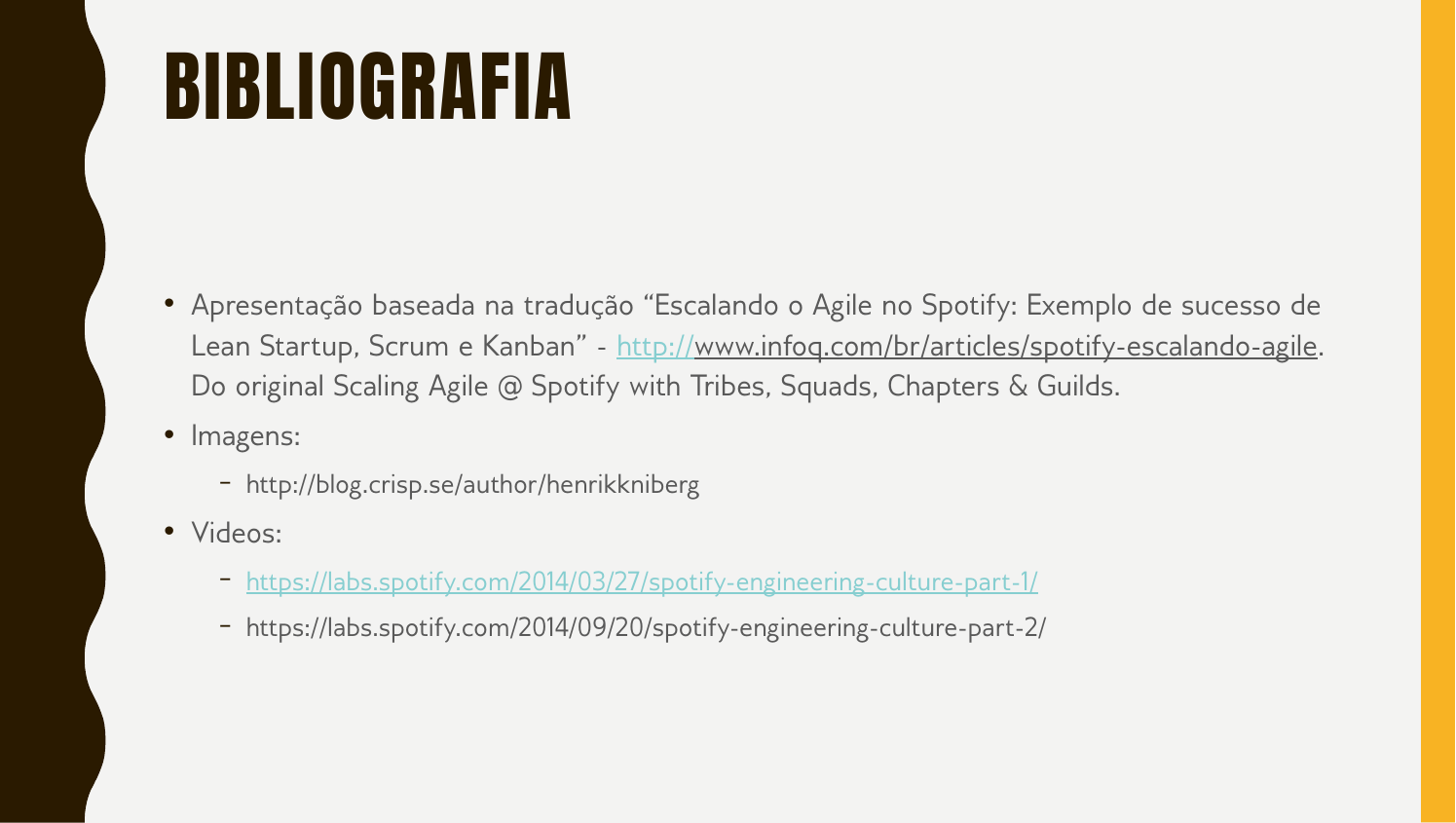

# Bibliografia
Apresentação baseada na tradução “Escalando o Agile no Spotify: Exemplo de sucesso de Lean Startup, Scrum e Kanban” - http://www.infoq.com/br/articles/spotify-escalando-agile. Do original Scaling Agile @ Spotify with Tribes, Squads, Chapters & Guilds.
Imagens:
http://blog.crisp.se/author/henrikkniberg
Videos:
https://labs.spotify.com/2014/03/27/spotify-engineering-culture-part-1/
https://labs.spotify.com/2014/09/20/spotify-engineering-culture-part-2/